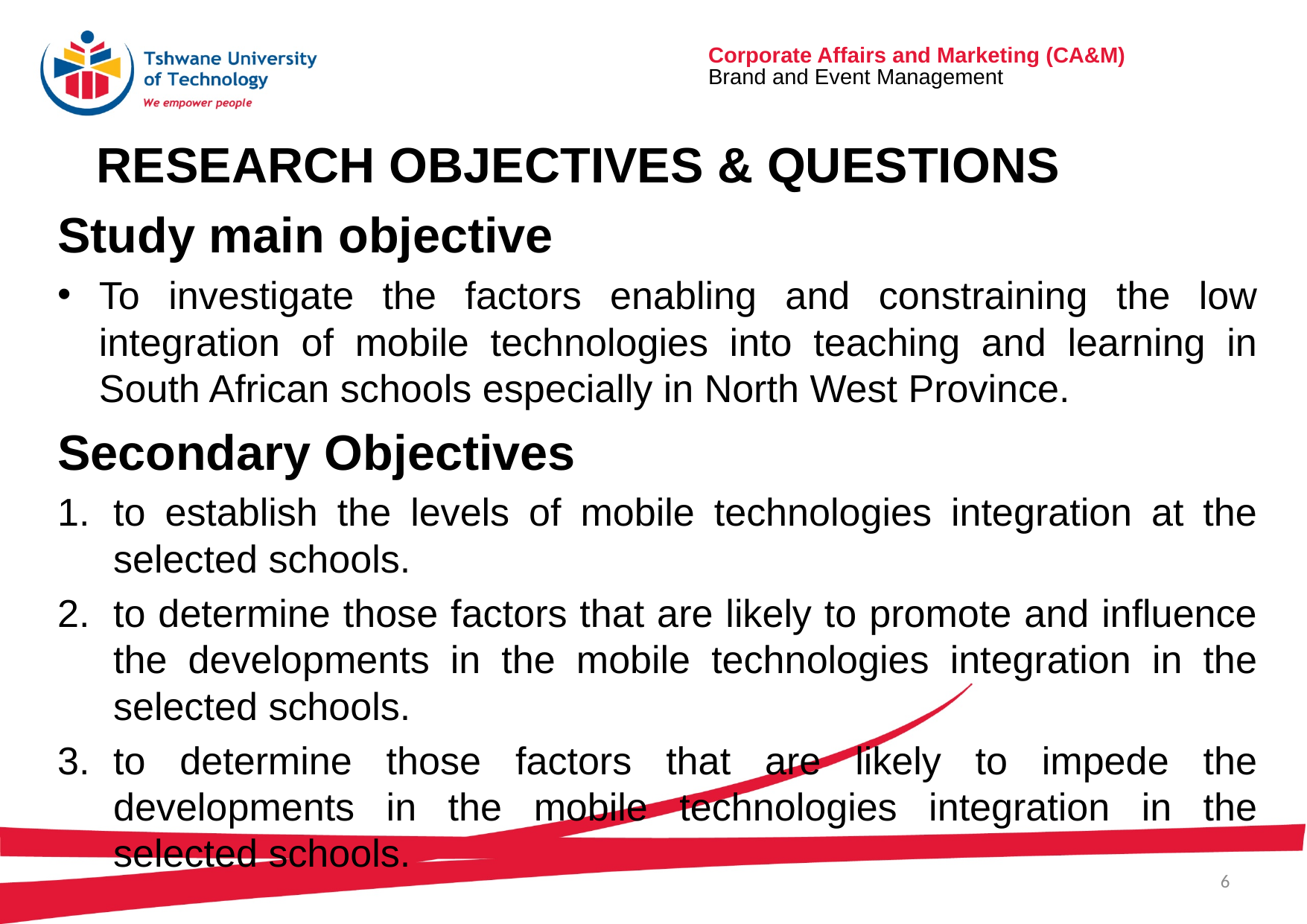

# Research Objectives & Questions
Study main objective
To investigate the factors enabling and constraining the low integration of mobile technologies into teaching and learning in South African schools especially in North West Province.
Secondary Objectives
to establish the levels of mobile technologies integration at the selected schools.
to determine those factors that are likely to promote and influence the developments in the mobile technologies integration in the selected schools.
to determine those factors that are likely to impede the developments in the mobile technologies integration in the selected schools.

6